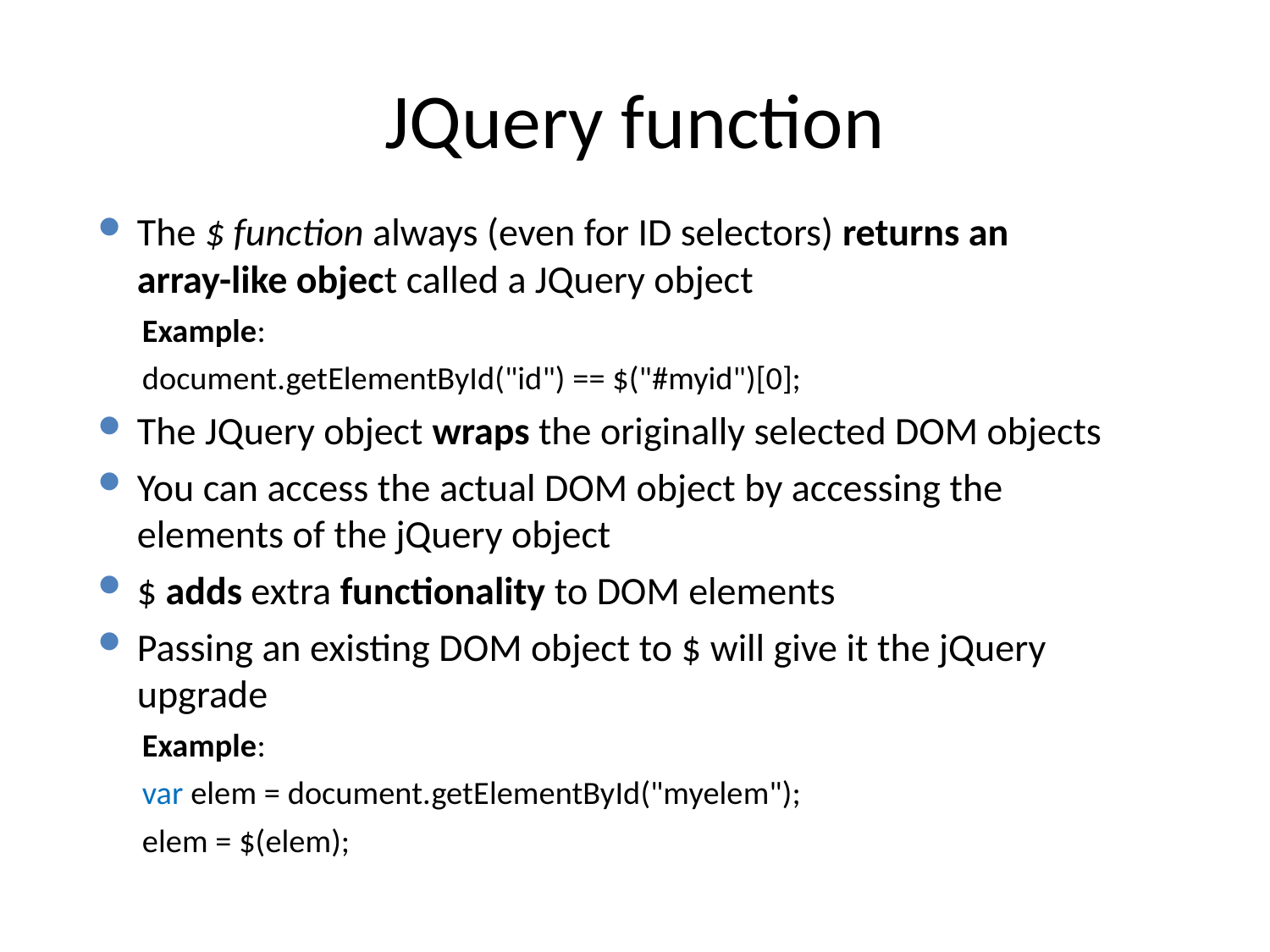

# JQuery function
The $ function always (even for ID selectors) returns an array-like object called a JQuery object
Example:
document.getElementById("id") == $("#myid")[0];
The JQuery object wraps the originally selected DOM objects
You can access the actual DOM object by accessing the elements of the jQuery object
$ adds extra functionality to DOM elements
Passing an existing DOM object to $ will give it the jQuery upgrade
Example:
var elem = document.getElementById("myelem");
elem = $(elem);